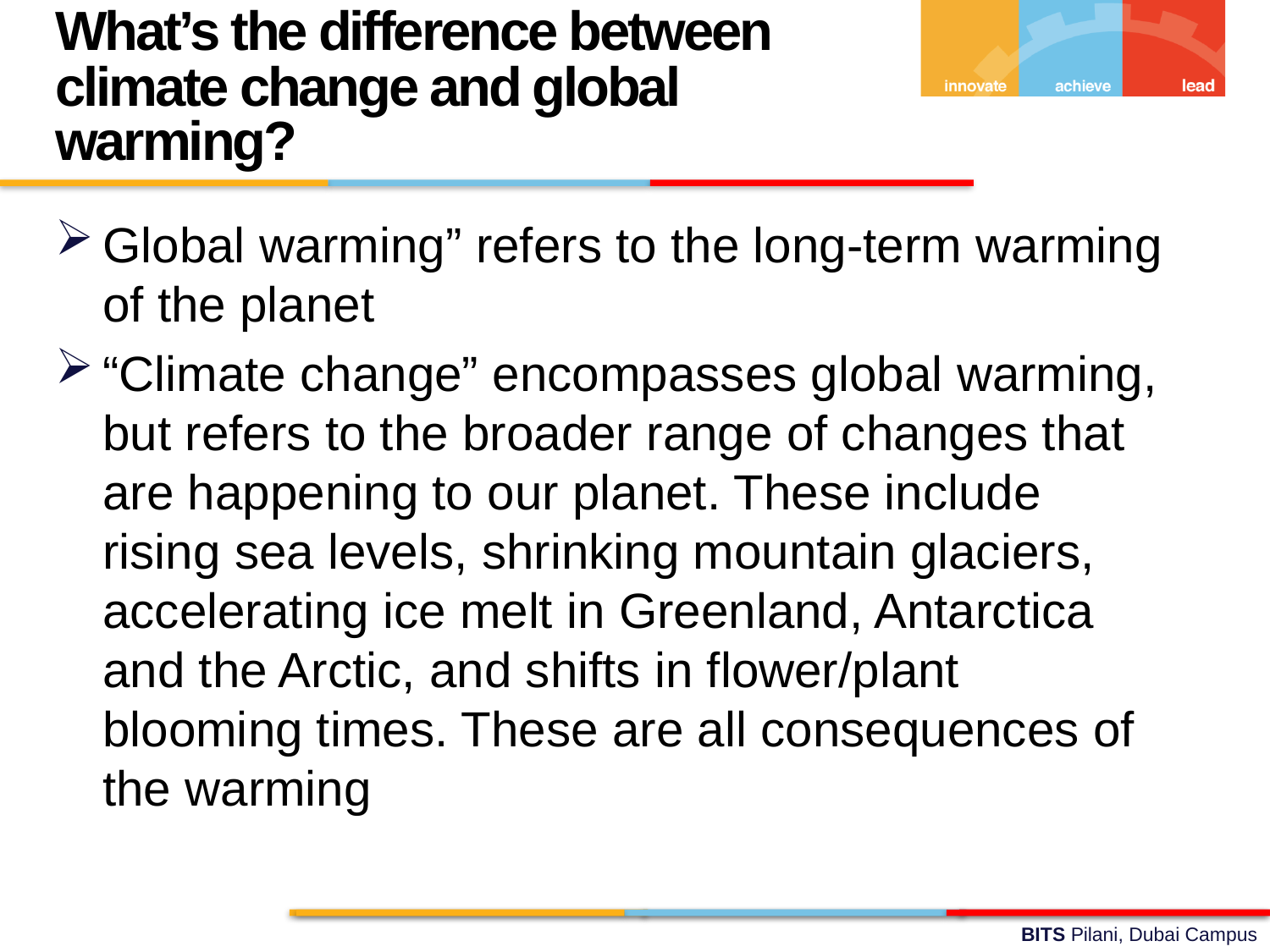

What’s the difference between climate change and global warming?

Global warming” refers to the long-term warming of the planet
“Climate change” encompasses global warming, but refers to the broader range of changes that are happening to our planet. These include rising sea levels, shrinking mountain glaciers, accelerating ice melt in Greenland, Antarctica and the Arctic, and shifts in flower/plant blooming times. These are all consequences of the warming